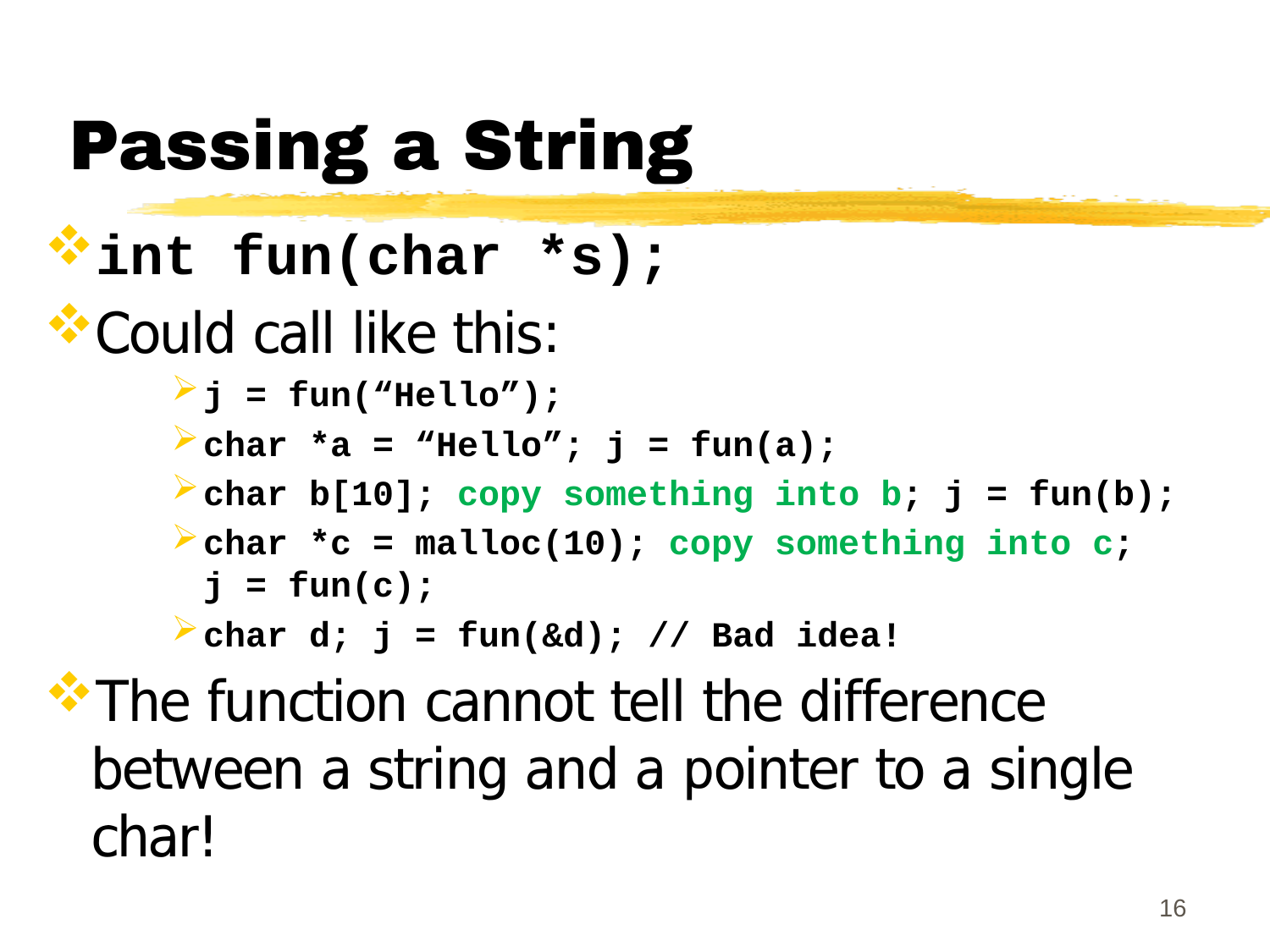

# Passing a String
int fun(char *s);
Could call like this:
j = fun(“Hello”);
char *a = “Hello”; j = fun(a);
char b[10]; copy something into b; j = fun(b);
char *c = malloc(10); copy something into c;  j = fun(c);
char d; j = fun(&d); // Bad idea!
The function cannot tell the difference between a string and a pointer to a single char!

16